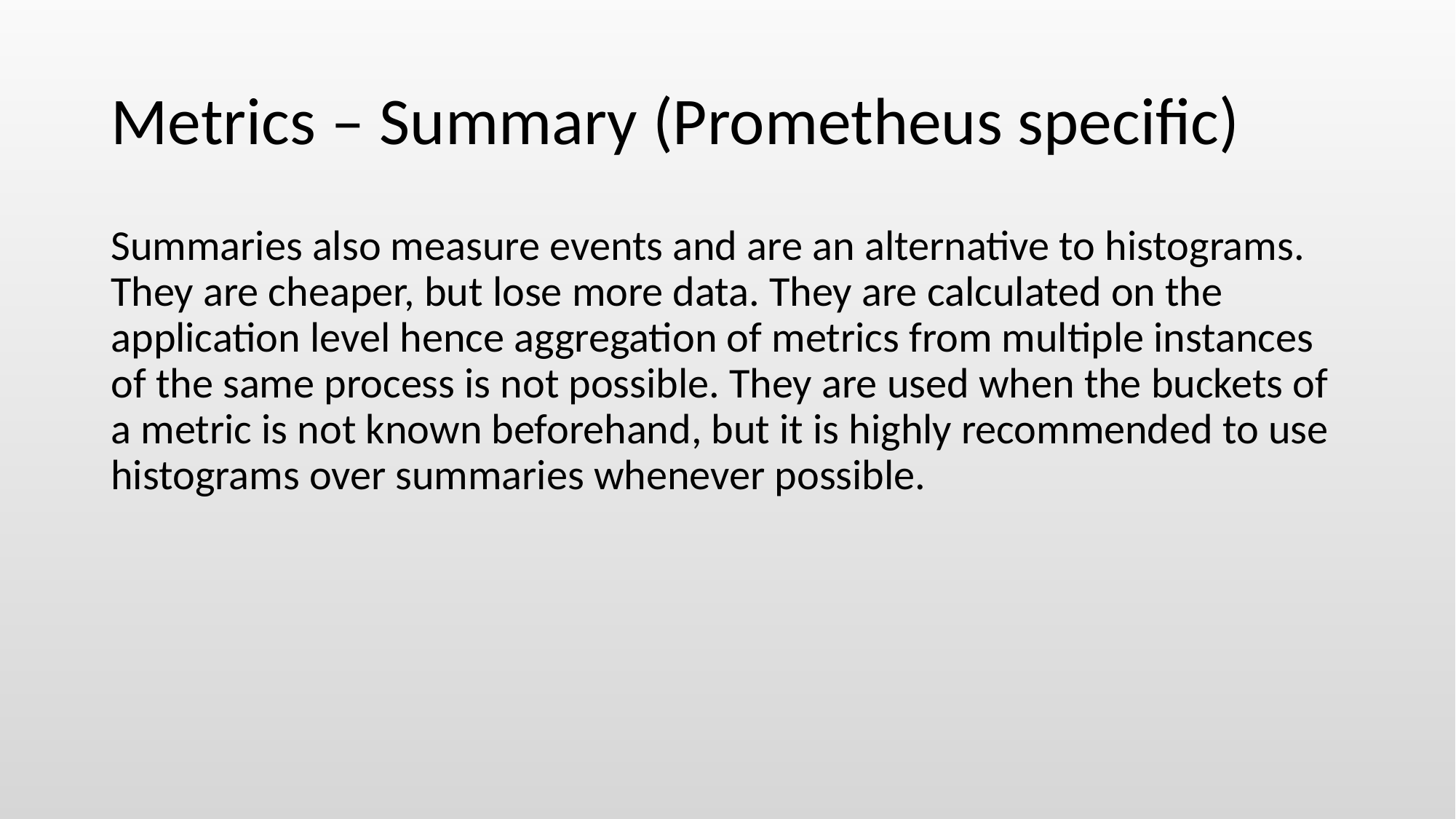

# Metrics – Summary (Prometheus specific)
Summaries also measure events and are an alternative to histograms. They are cheaper, but lose more data. They are calculated on the application level hence aggregation of metrics from multiple instances of the same process is not possible. They are used when the buckets of a metric is not known beforehand, but it is highly recommended to use histograms over summaries whenever possible.